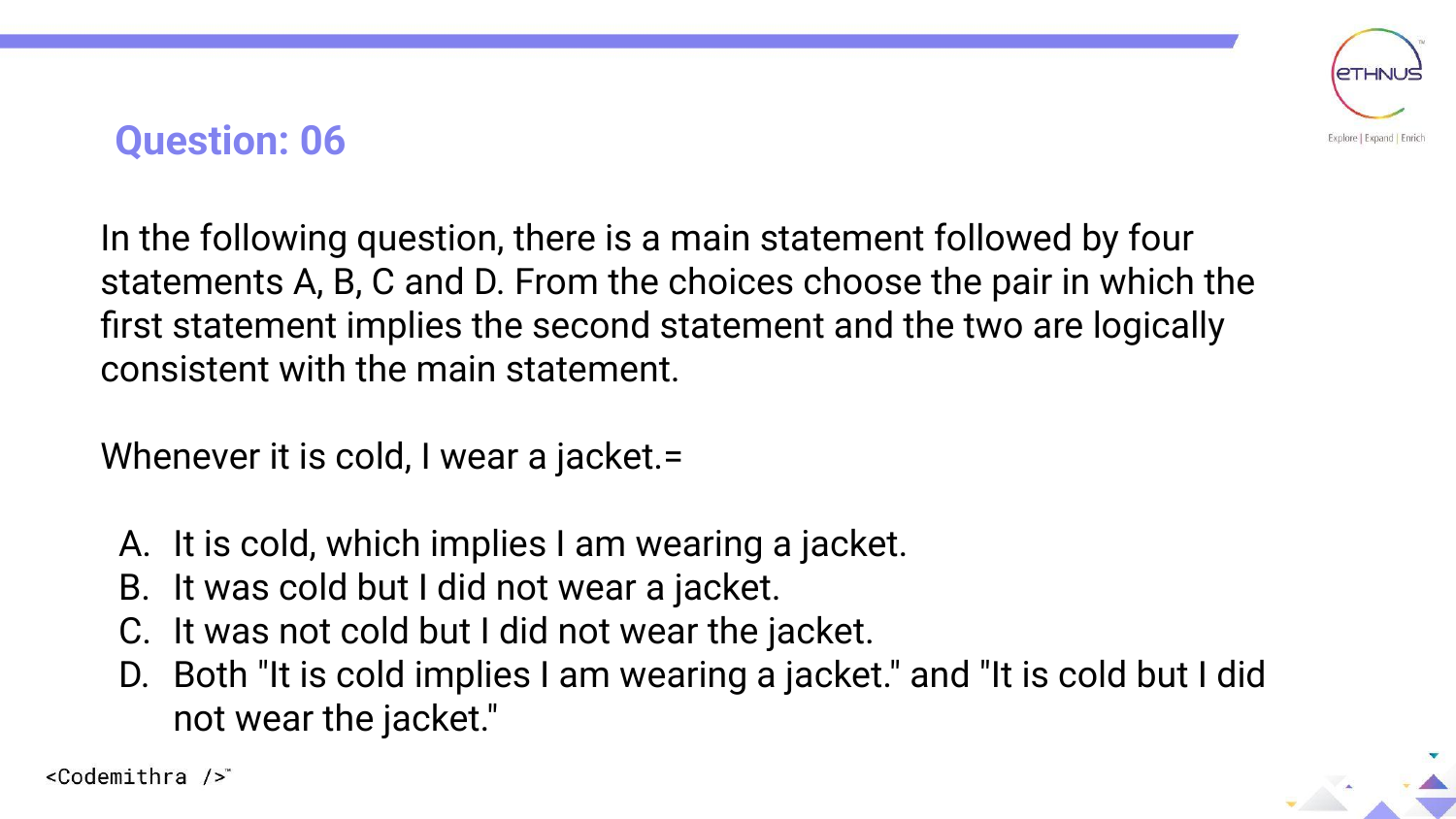

Question: 02
Question: 06
In the following question, there is a main statement followed by four statements A, B, C and D. From the choices choose the pair in which the first statement implies the second statement and the two are logically consistent with the main statement.

Whenever it is cold, I wear a jacket.=

It is cold, which implies I am wearing a jacket.
It was cold but I did not wear a jacket.
It was not cold but I did not wear the jacket.
Both "It is cold implies I am wearing a jacket." and "It is cold but I did not wear the jacket."